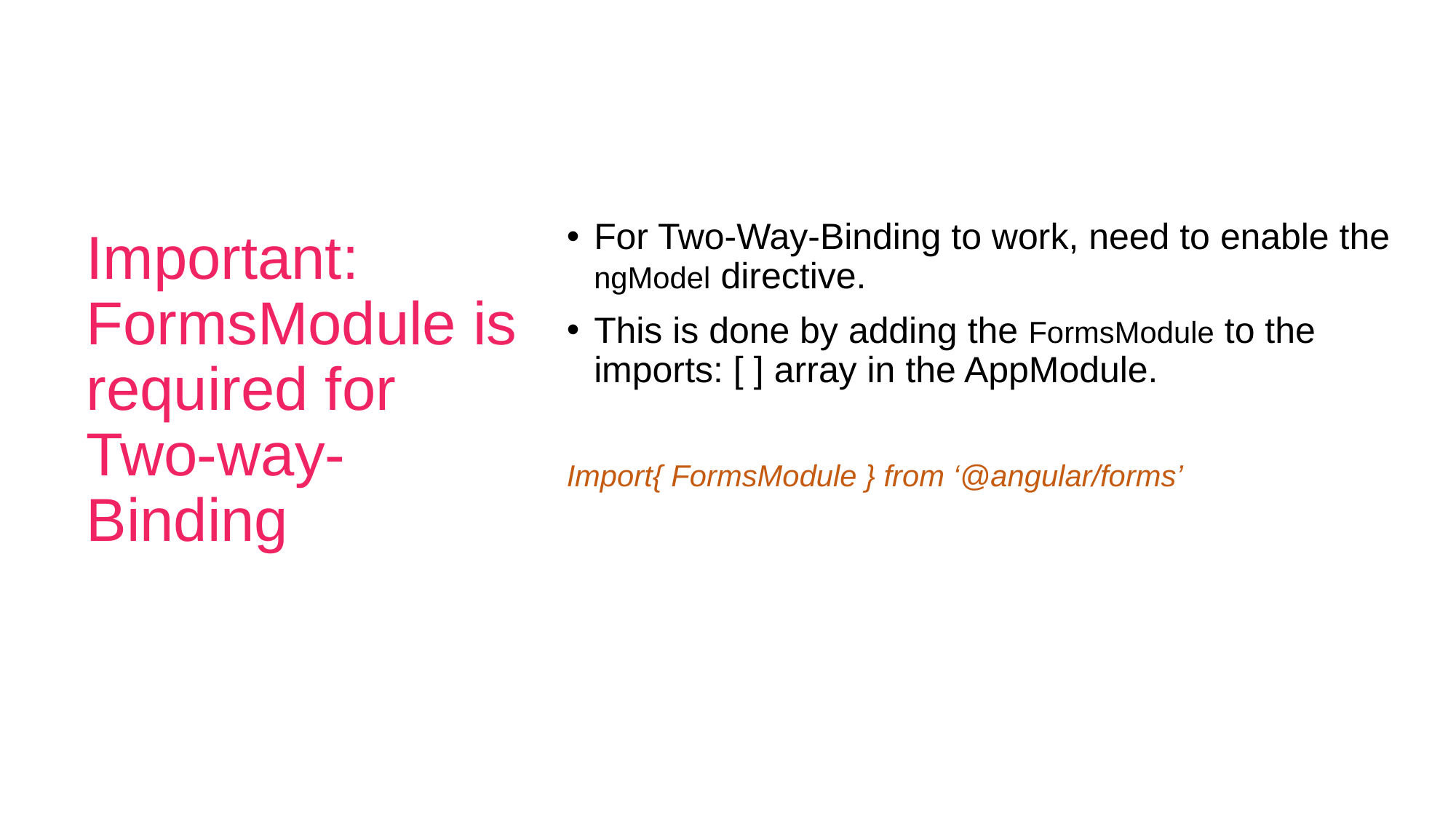

# Important: FormsModule is required for Two-way-Binding

For Two-Way-Binding to work, need to enable the ngModel directive.
This is done by adding the FormsModule to the imports: [ ] array in the AppModule.

Import{ FormsModule } from ‘@angular/forms’